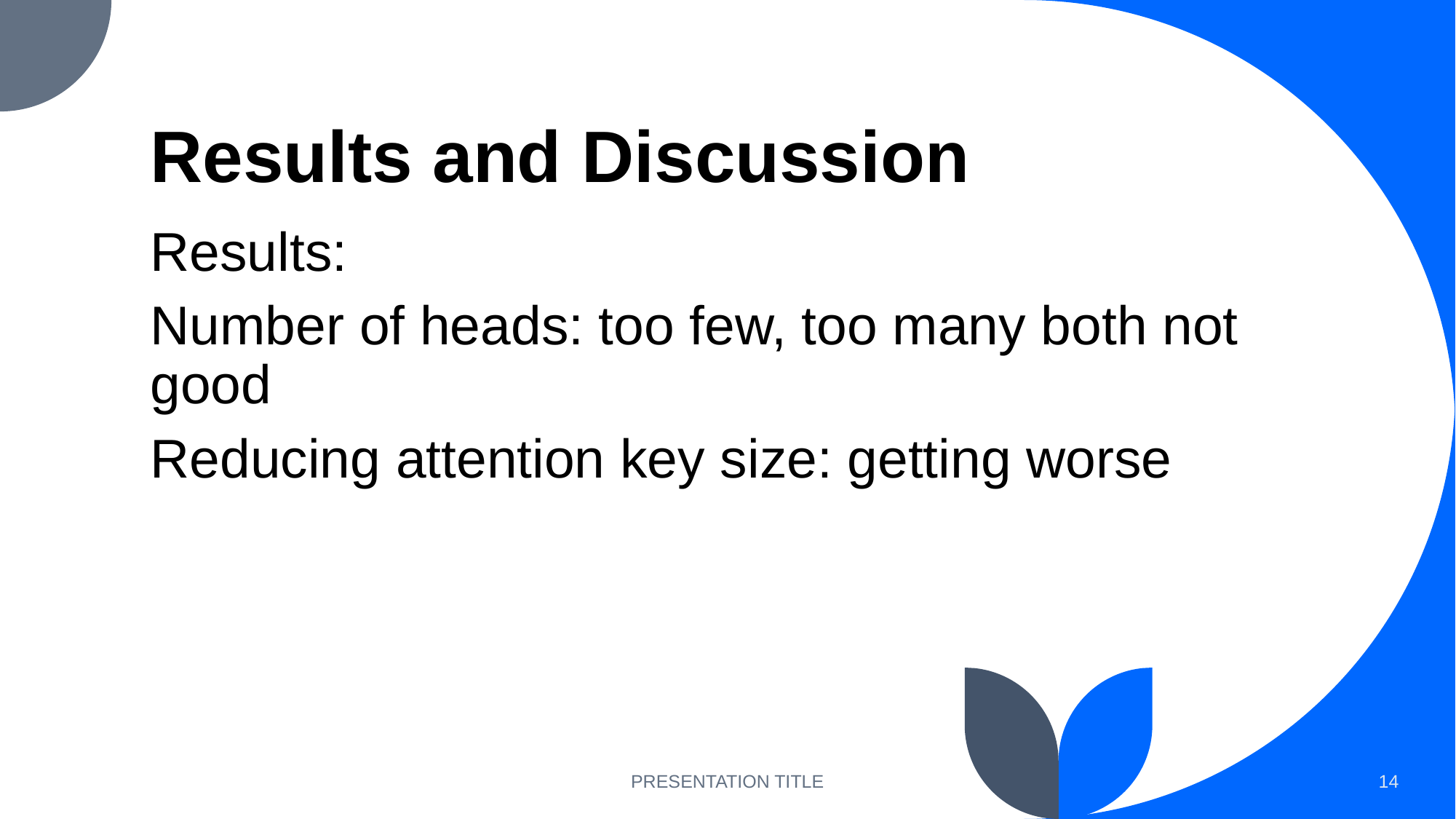

# Results and Discussion
Results:
Number of heads: too few, too many both not good
Reducing attention key size: getting worse

PRESENTATION TITLE
14